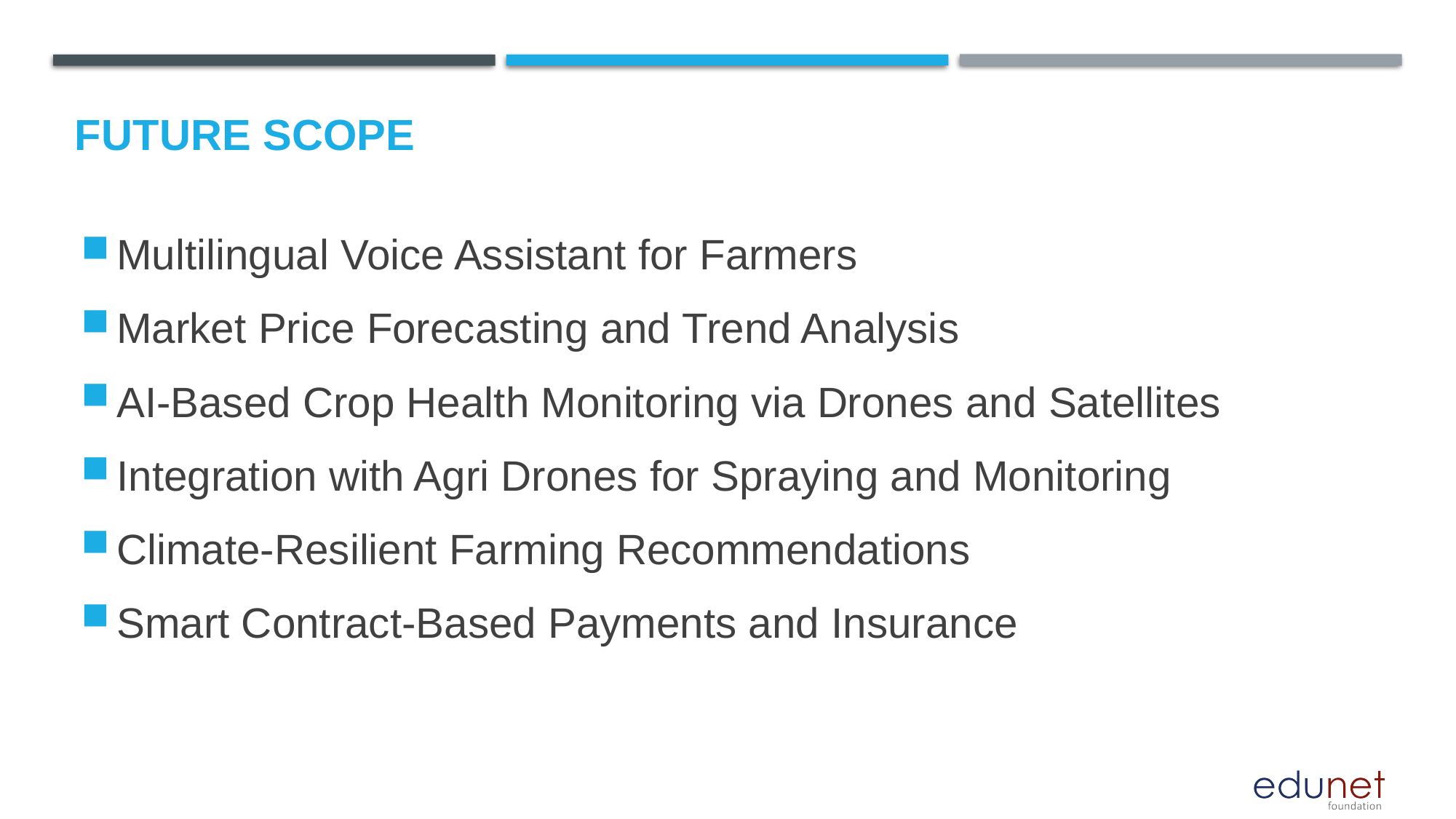

Future scope
Multilingual Voice Assistant for Farmers
Market Price Forecasting and Trend Analysis
AI-Based Crop Health Monitoring via Drones and Satellites
Integration with Agri Drones for Spraying and Monitoring
Climate-Resilient Farming Recommendations
Smart Contract-Based Payments and Insurance